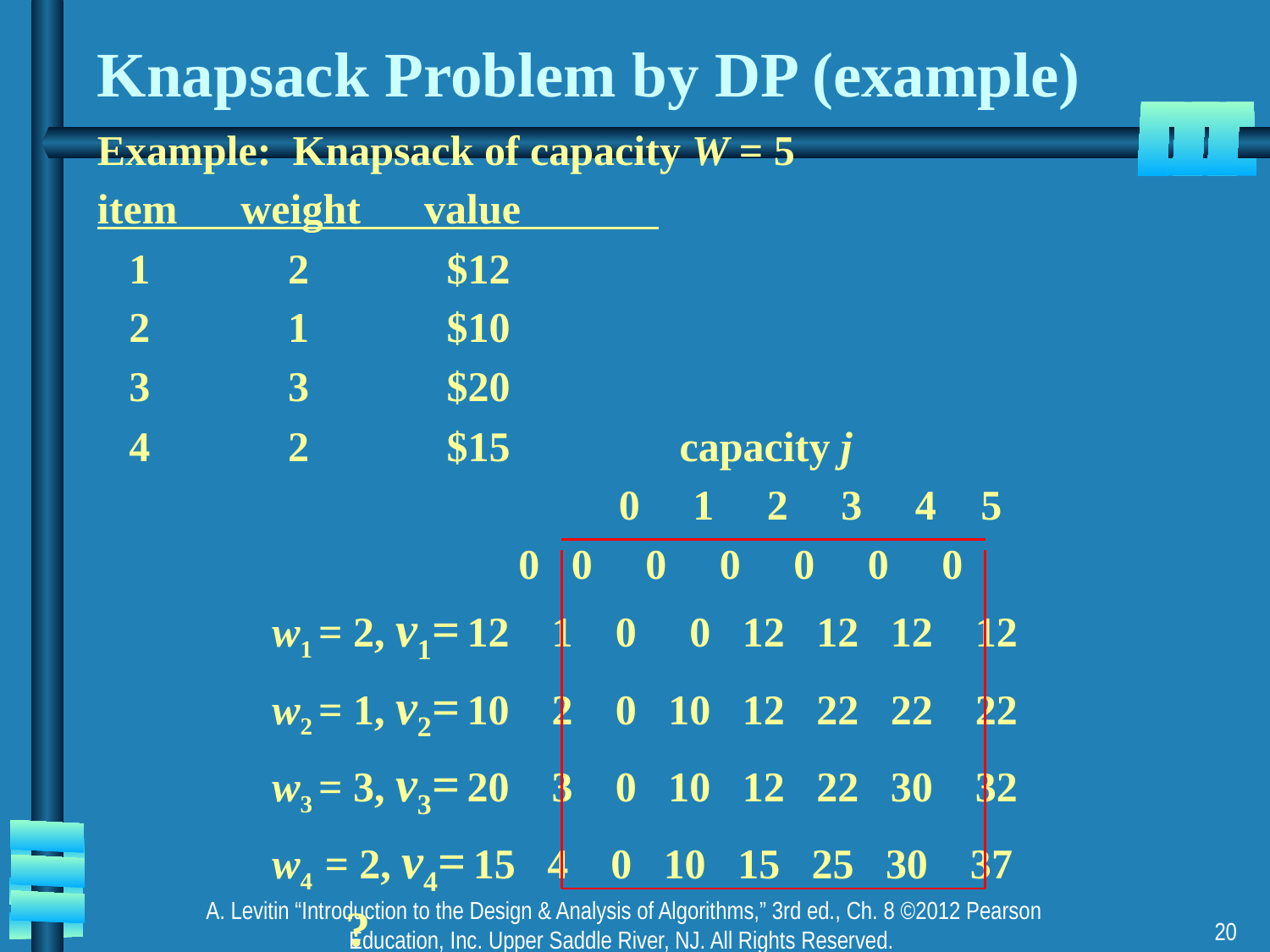

# Knapsack Problem by DP (example)
Example:  Knapsack of capacity W = 5
item      weight      value
   1             2             $12
   2             1             $10
   3             3             $20
   4             2             $15                capacity j
		                                       0     1     2     3     4     5
	                                          0   0     0     0     0     0     0
		w1 = 2, v1= 12    1    0     0   12   12   12    12
		w2 = 1, v2= 10    2    0   10   12   22   22    22
		w3 = 3, v3= 20    3    0   10   12   22   30    32
		w4  = 2, v4= 15   4    0   10   15   25   30    37			       ?
A. Levitin “Introduction to the Design & Analysis of Algorithms,” 3rd ed., Ch. 8 ©2012 Pearson Education, Inc. Upper Saddle River, NJ. All Rights Reserved.
20